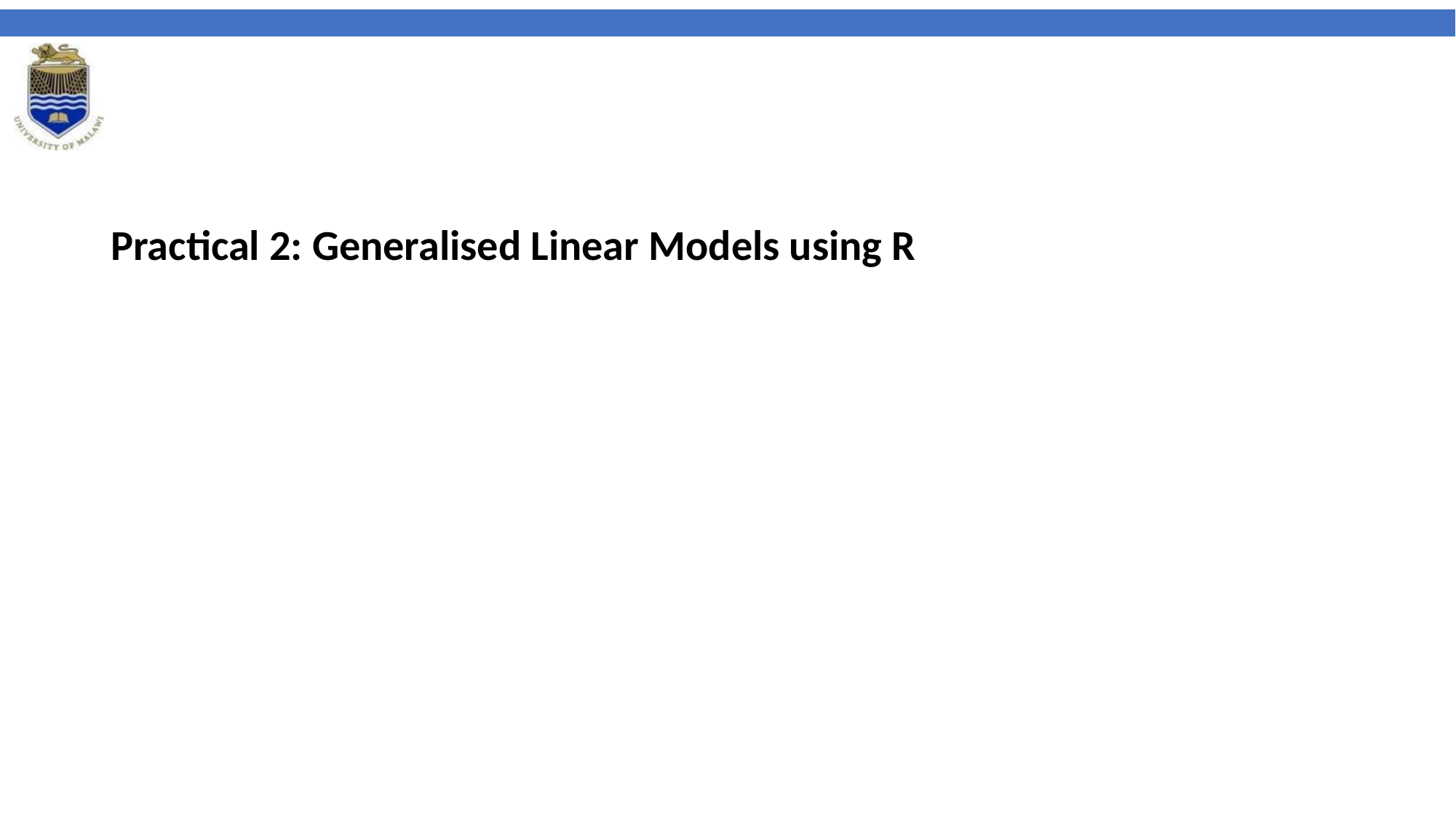

Practical 2: Generalised Linear Models using R